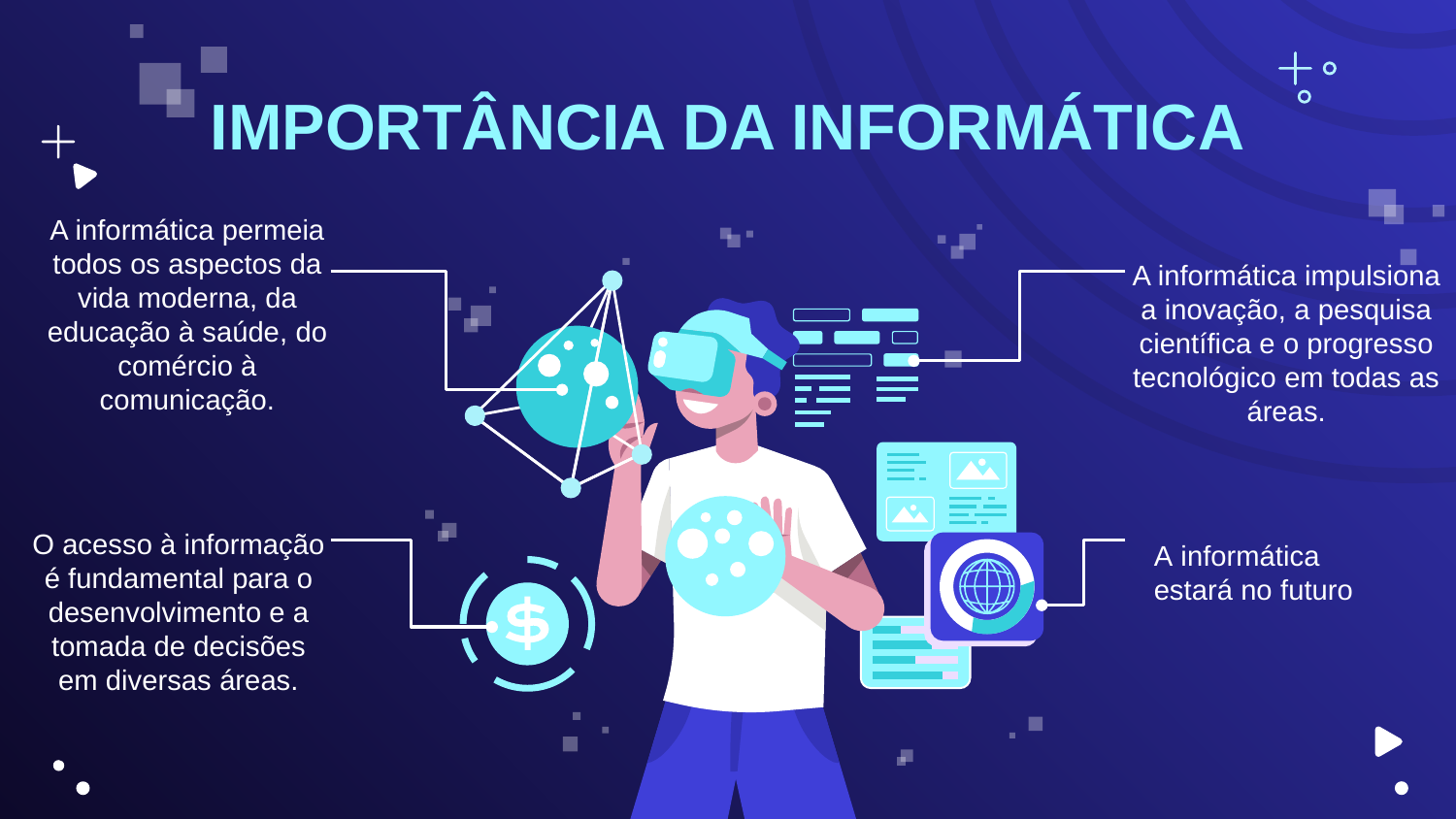

# IMPORTÂNCIA DA INFORMÁTICA
A informática permeia todos os aspectos da vida moderna, da educação à saúde, do comércio à comunicação.

A informática impulsiona a inovação, a pesquisa científica e o progresso tecnológico em todas as áreas.
O acesso à informação é fundamental para o desenvolvimento e a tomada de decisões em diversas áreas.
A informática estará no futuro